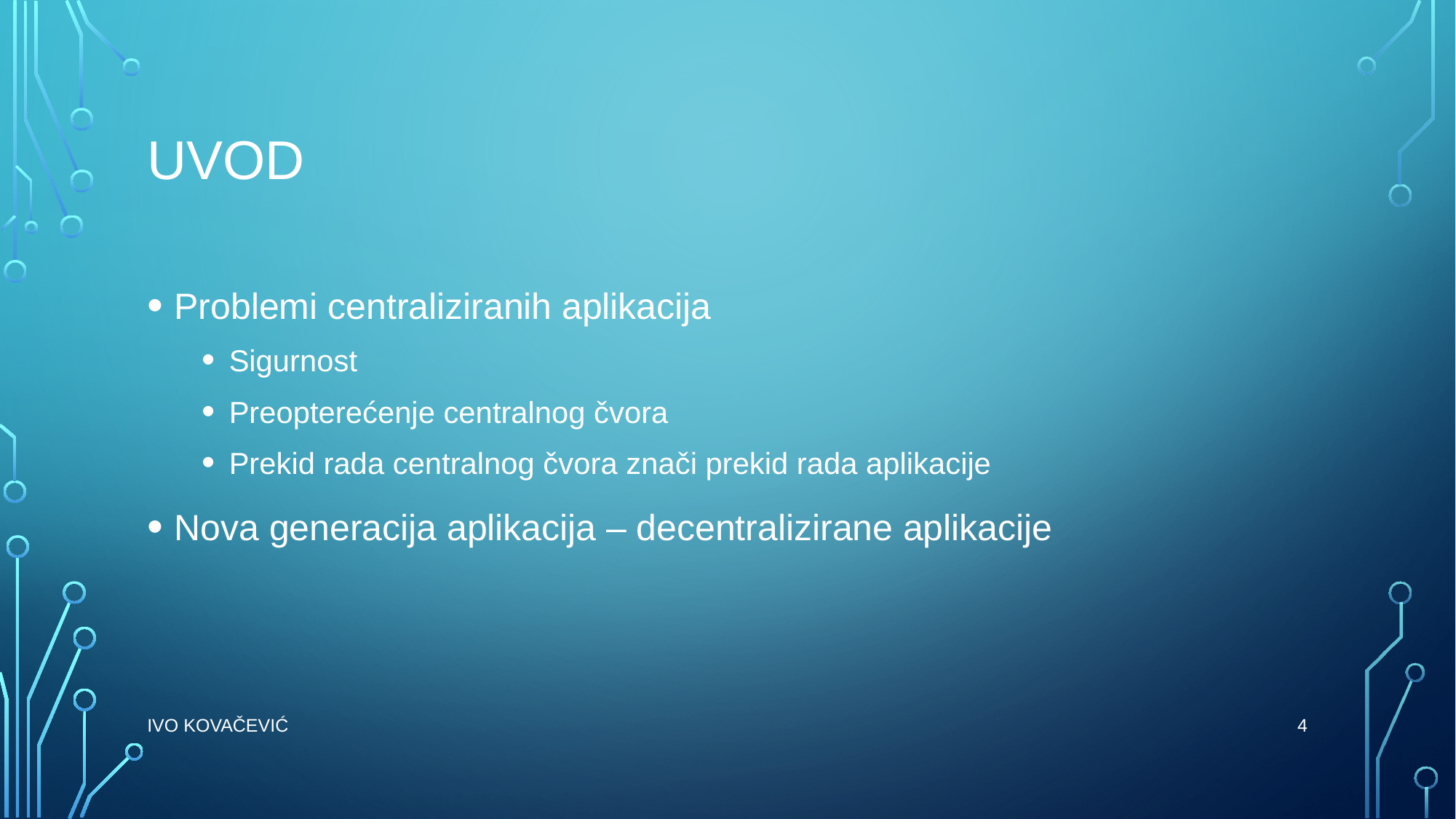

# Uvod
Problemi centraliziranih aplikacija
Sigurnost
Preopterećenje centralnog čvora
Prekid rada centralnog čvora znači prekid rada aplikacije
Nova generacija aplikacija – decentralizirane aplikacije

4
Ivo Kovačević